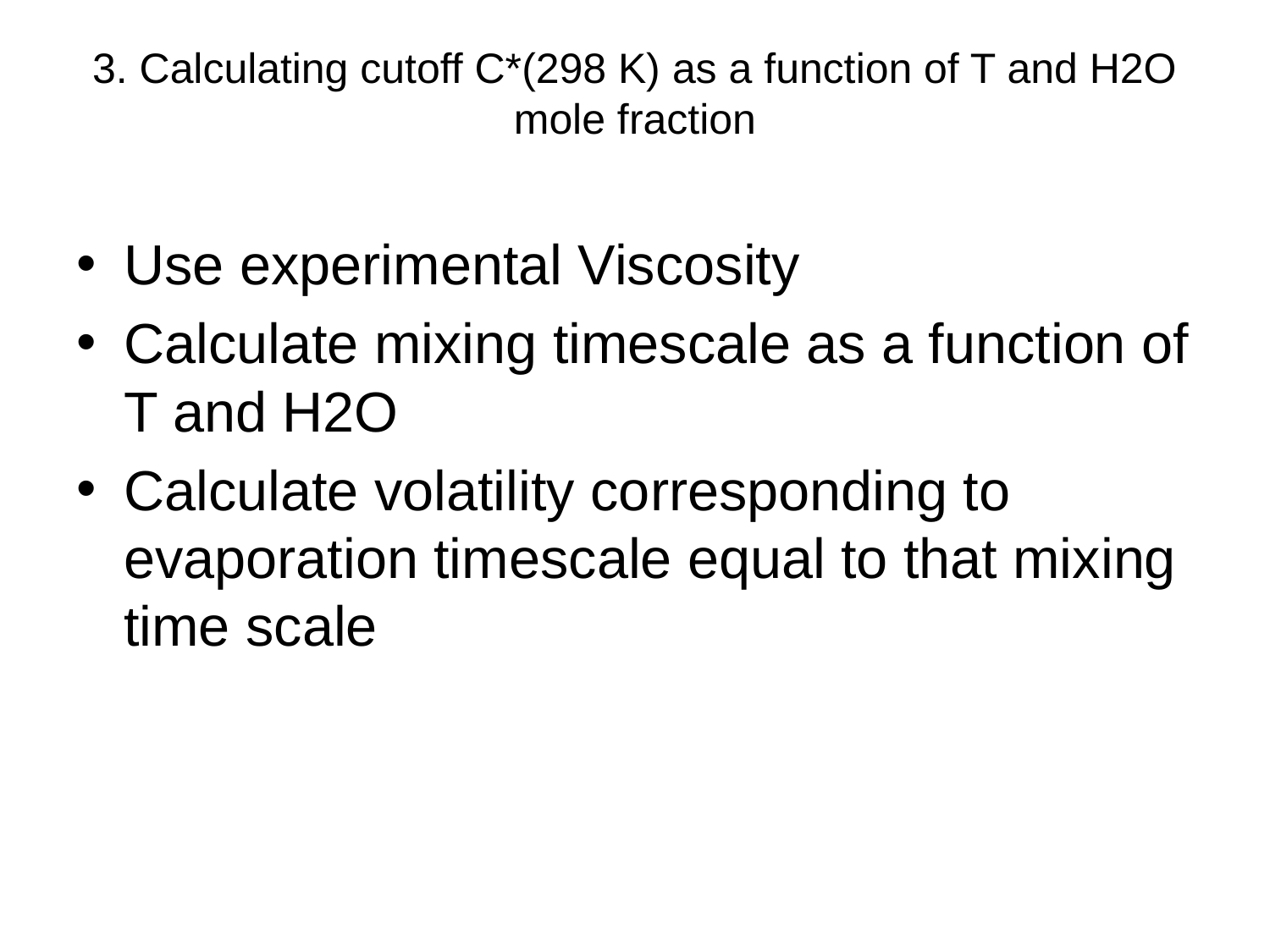

# 3. Calculating cutoff C*(298 K) as a function of T and H2O mole fraction
Use experimental Viscosity
Calculate mixing timescale as a function of T and H2O
Calculate volatility corresponding to evaporation timescale equal to that mixing time scale